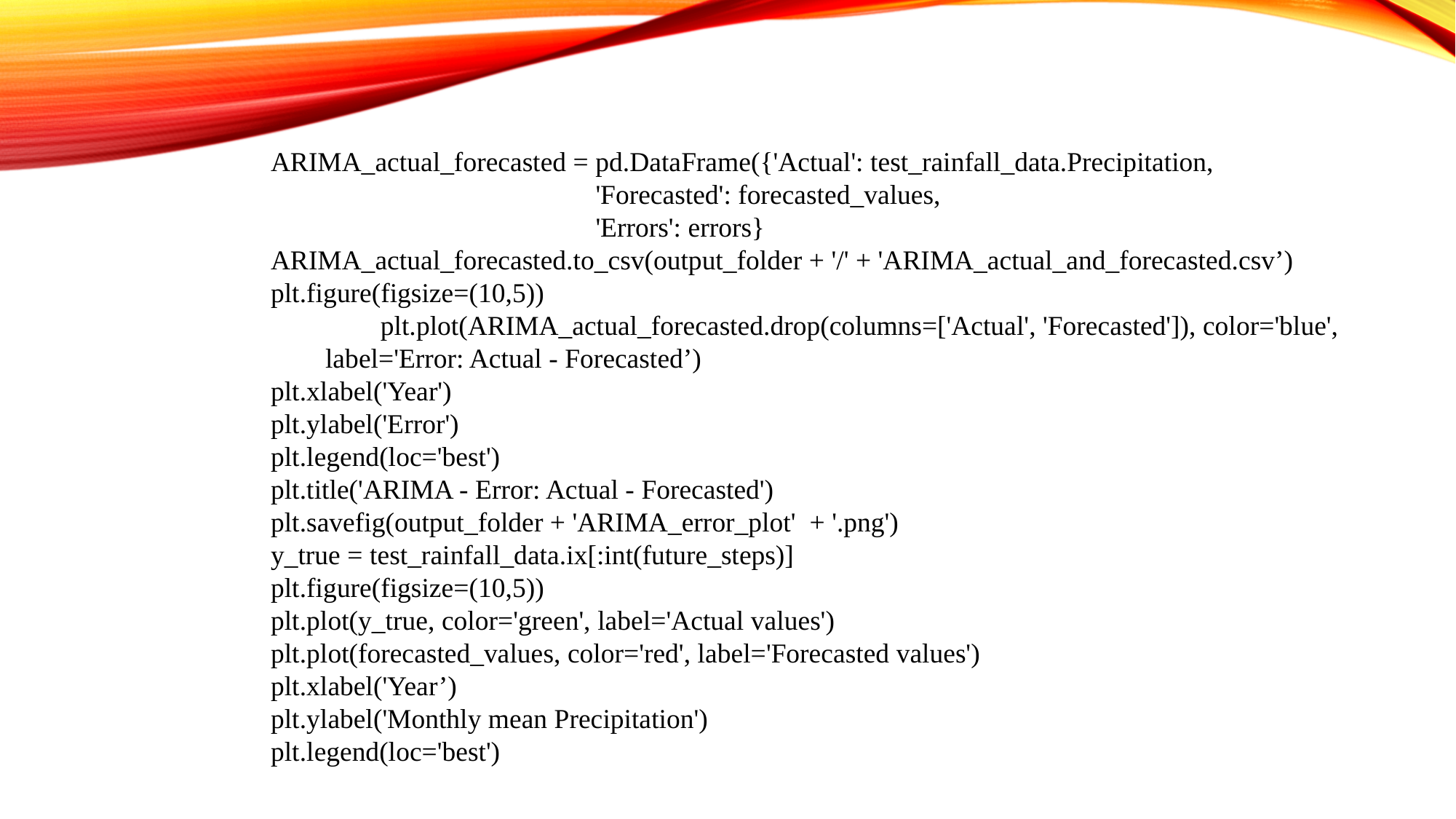

ARIMA_actual_forecasted = pd.DataFrame({'Actual': test_rainfall_data.Precipitation,
                                               'Forecasted': forecasted_values,
                                               'Errors': errors}
ARIMA_actual_forecasted.to_csv(output_folder + '/' + 'ARIMA_actual_and_forecasted.csv’)
plt.figure(figsize=(10,5))
        plt.plot(ARIMA_actual_forecasted.drop(columns=['Actual', 'Forecasted']), color='blue', label='Error: Actual - Forecasted’)
plt.xlabel('Year')
plt.ylabel('Error')
plt.legend(loc='best')
plt.title('ARIMA - Error: Actual - Forecasted')
plt.savefig(output_folder + 'ARIMA_error_plot'  + '.png')
y_true = test_rainfall_data.ix[:int(future_steps)]
plt.figure(figsize=(10,5))
plt.plot(y_true, color='green', label='Actual values')
plt.plot(forecasted_values, color='red', label='Forecasted values')
plt.xlabel('Year’)
plt.ylabel('Monthly mean Precipitation')
plt.legend(loc='best')